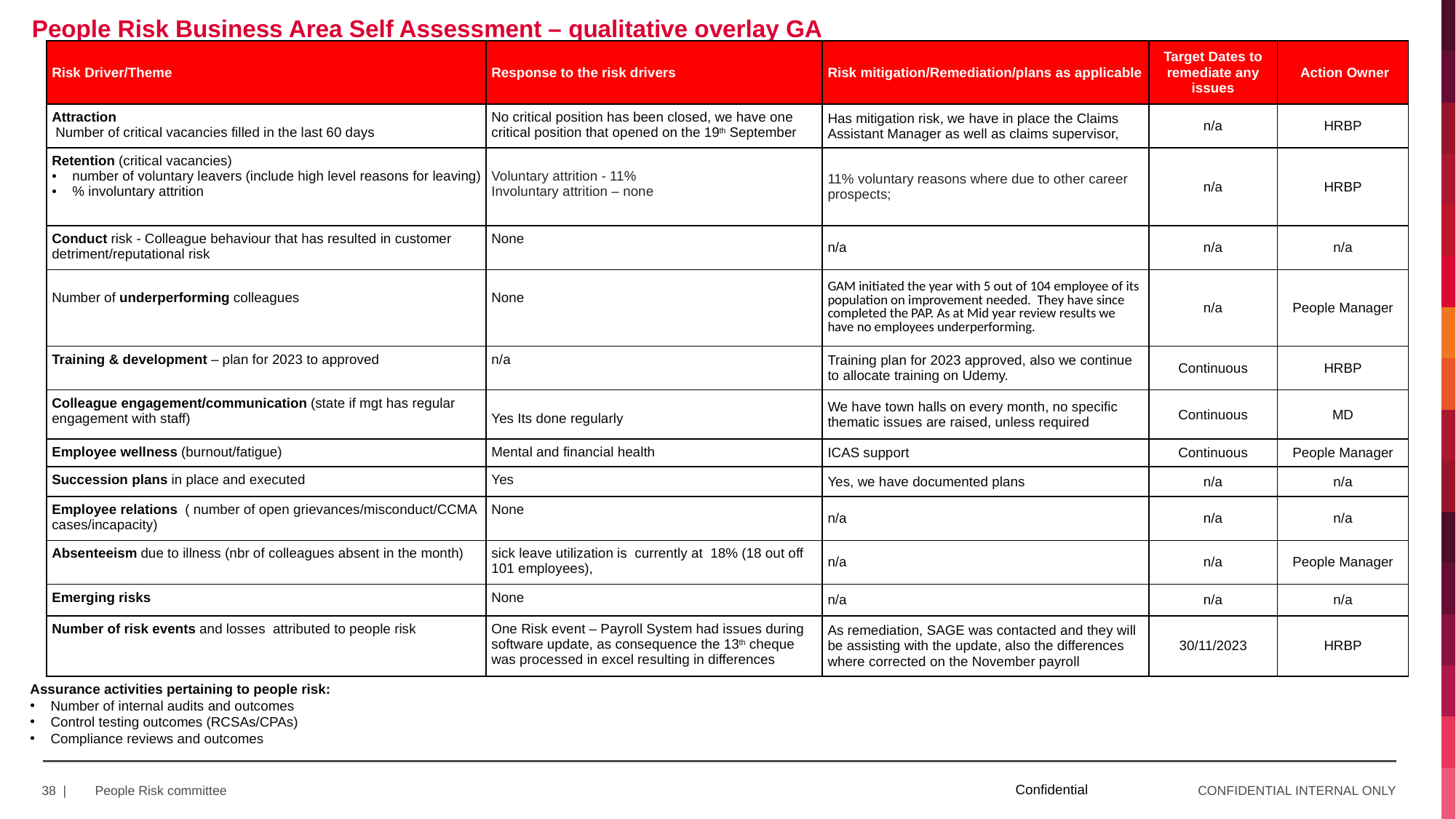

People Risk Business Area Self Assessment – qualitative overlay GA
| Risk Driver/Theme | Response to the risk drivers | Risk mitigation/Remediation/plans as applicable | Target Dates to remediate any issues | Action Owner |
| --- | --- | --- | --- | --- |
| Attraction Number of critical vacancies filled in the last 60 days | No critical position has been closed, we have one critical position that opened on the 19th September | Has mitigation risk, we have in place the Claims Assistant Manager as well as claims supervisor, | n/a | HRBP |
| Retention (critical vacancies) number of voluntary leavers (include high level reasons for leaving) % involuntary attrition | Voluntary attrition - 11% Involuntary attrition – none | 11% voluntary reasons where due to other career prospects; | n/a | HRBP |
| Conduct risk - Colleague behaviour that has resulted in customer detriment/reputational risk | None | n/a | n/a | n/a |
| Number of underperforming colleagues | None | GAM initiated the year with 5 out of 104 employee of its population on improvement needed. They have since completed the PAP. As at Mid year review results we have no employees underperforming. | n/a | People Manager |
| Training & development – plan for 2023 to approved | n/a | Training plan for 2023 approved, also we continue to allocate training on Udemy. | Continuous | HRBP |
| Colleague engagement/communication (state if mgt has regular engagement with staff) | Yes Its done regularly | We have town halls on every month, no specific thematic issues are raised, unless required | Continuous | MD |
| Employee wellness (burnout/fatigue) | Mental and financial health | ICAS support | Continuous | People Manager |
| Succession plans in place and executed | Yes | Yes, we have documented plans | n/a | n/a |
| Employee relations ( number of open grievances/misconduct/CCMA cases/incapacity) | None | n/a | n/a | n/a |
| Absenteeism due to illness (nbr of colleagues absent in the month) | sick leave utilization is currently at 18% (18 out off 101 employees), | n/a | n/a | People Manager |
| Emerging risks | None | n/a | n/a | n/a |
| Number of risk events and losses attributed to people risk | One Risk event – Payroll System had issues during software update, as consequence the 13th cheque was processed in excel resulting in differences | As remediation, SAGE was contacted and they will be assisting with the update, also the differences where corrected on the November payroll | 30/11/2023 | HRBP |
Assurance activities pertaining to people risk:
Number of internal audits and outcomes
Control testing outcomes (RCSAs/CPAs)
Compliance reviews and outcomes
Confidential